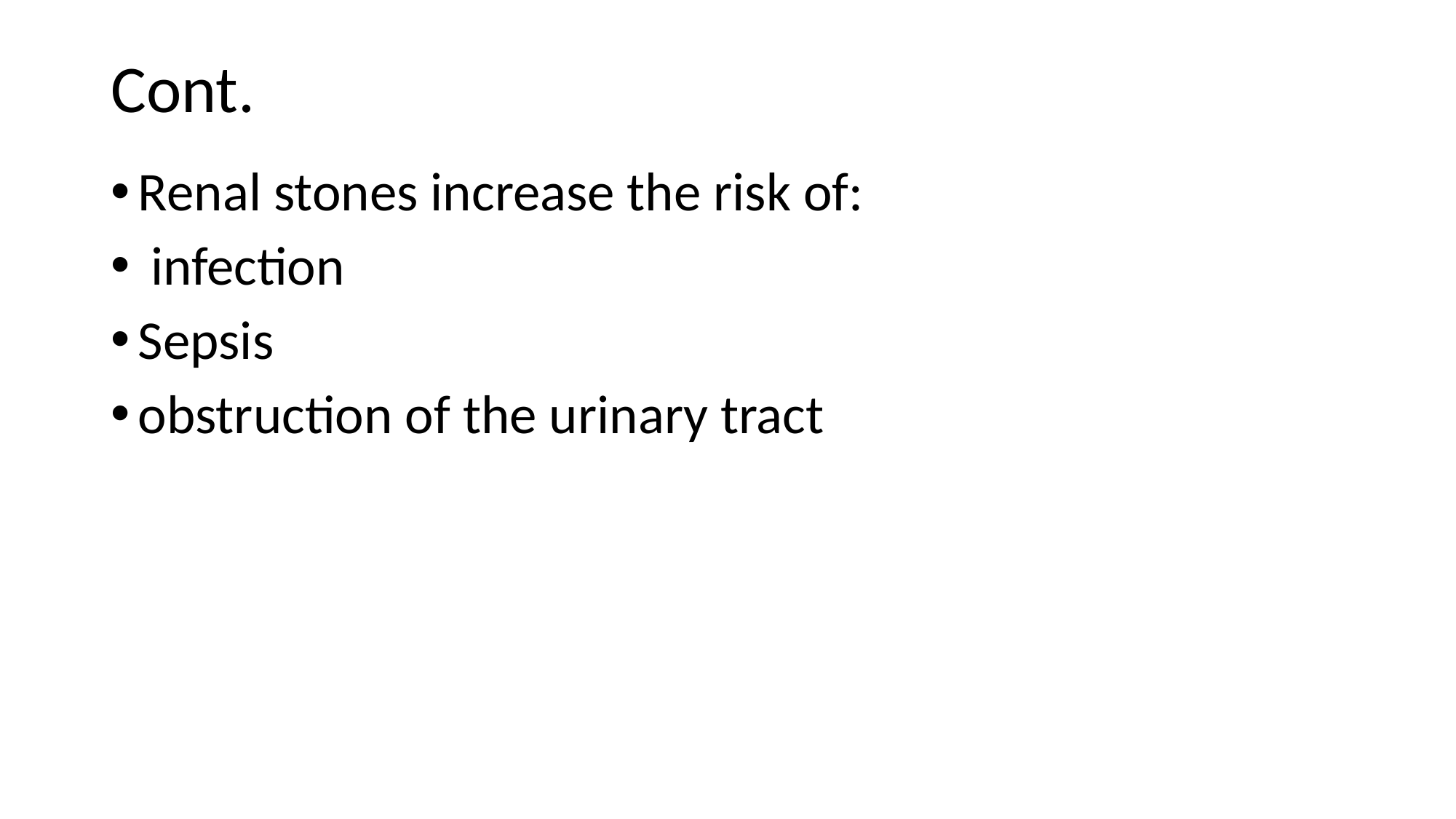

# Cont.
Renal stones increase the risk of:
 infection
Sepsis
obstruction of the urinary tract